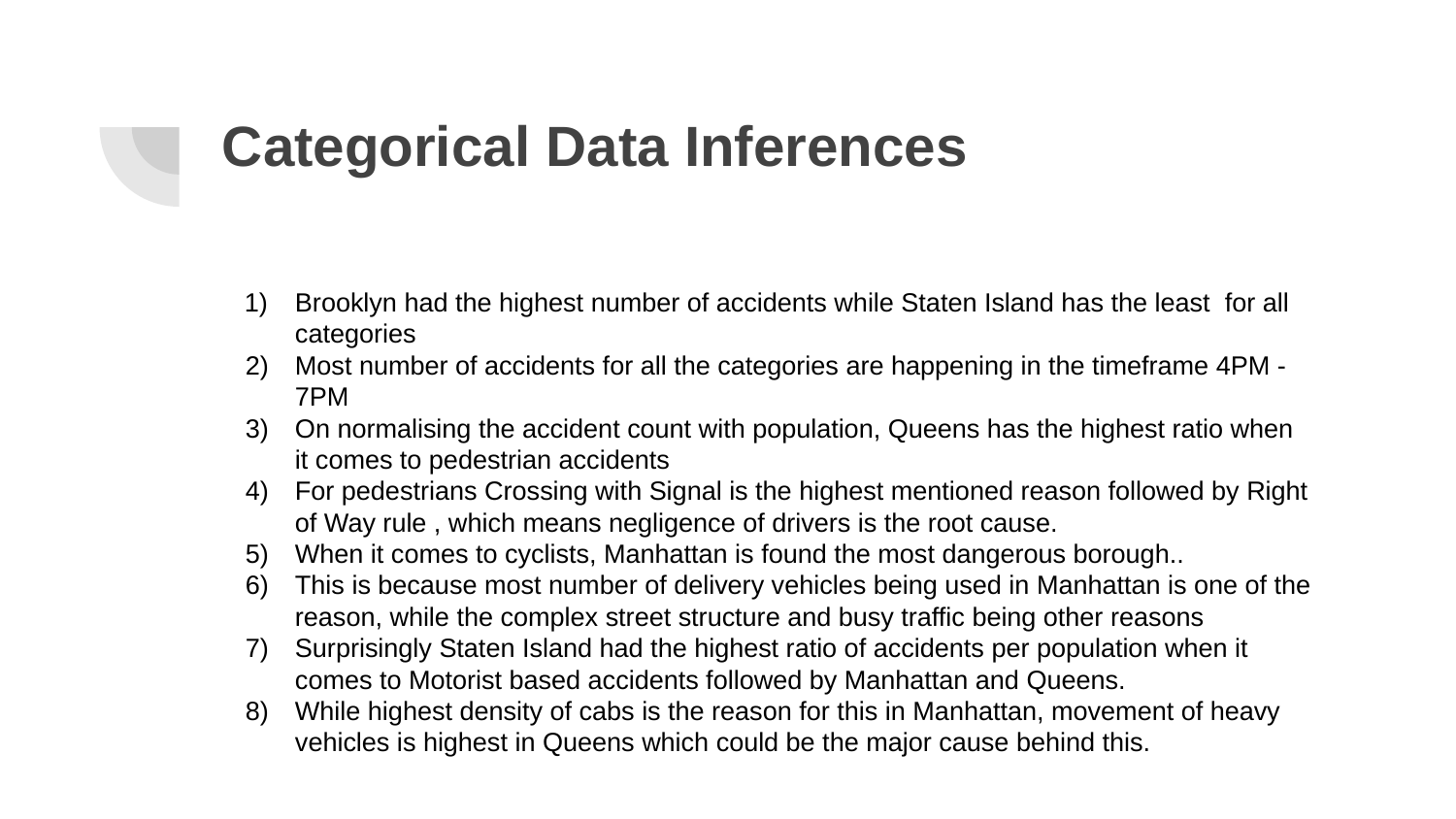

# Categorical Data Inferences

Brooklyn had the highest number of accidents while Staten Island has the least  for all categories
Most number of accidents for all the categories are happening in the timeframe 4PM - 7PM
On normalising the accident count with population, Queens has the highest ratio when it comes to pedestrian accidents
For pedestrians Crossing with Signal is the highest mentioned reason followed by Right of Way rule , which means negligence of drivers is the root cause.
When it comes to cyclists, Manhattan is found the most dangerous borough..
This is because most number of delivery vehicles being used in Manhattan is one of the reason, while the complex street structure and busy traffic being other reasons
Surprisingly Staten Island had the highest ratio of accidents per population when it comes to Motorist based accidents followed by Manhattan and Queens.
While highest density of cabs is the reason for this in Manhattan, movement of heavy vehicles is highest in Queens which could be the major cause behind this.